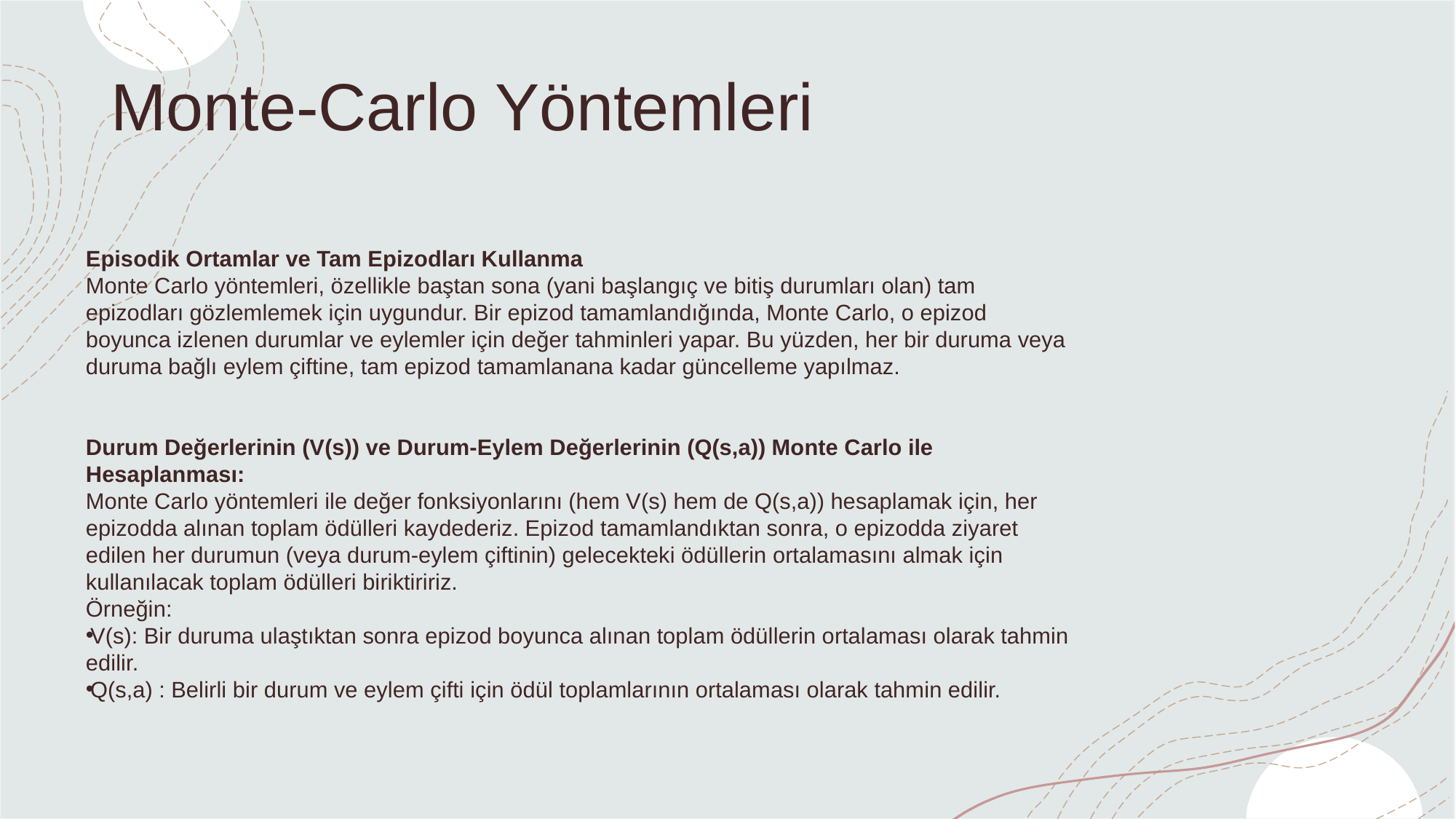

# Monte-Carlo Yöntemleri

Episodik Ortamlar ve Tam Epizodları Kullanma
Monte Carlo yöntemleri, özellikle baştan sona (yani başlangıç ve bitiş durumları olan) tam epizodları gözlemlemek için uygundur. Bir epizod tamamlandığında, Monte Carlo, o epizod boyunca izlenen durumlar ve eylemler için değer tahminleri yapar. Bu yüzden, her bir duruma veya duruma bağlı eylem çiftine, tam epizod tamamlanana kadar güncelleme yapılmaz.

Durum Değerlerinin (V(s)) ve Durum-Eylem Değerlerinin (Q(s,a)) Monte Carlo ile Hesaplanması:
Monte Carlo yöntemleri ile değer fonksiyonlarını (hem V(s) hem de Q(s,a)) hesaplamak için, her epizodda alınan toplam ödülleri kaydederiz. Epizod tamamlandıktan sonra, o epizodda ziyaret edilen her durumun (veya durum-eylem çiftinin) gelecekteki ödüllerin ortalamasını almak için kullanılacak toplam ödülleri biriktiririz.
Örneğin:
V(s): Bir duruma ulaştıktan sonra epizod boyunca alınan toplam ödüllerin ortalaması olarak tahmin edilir.
Q(s,a) : Belirli bir durum ve eylem çifti için ödül toplamlarının ortalaması olarak tahmin edilir.